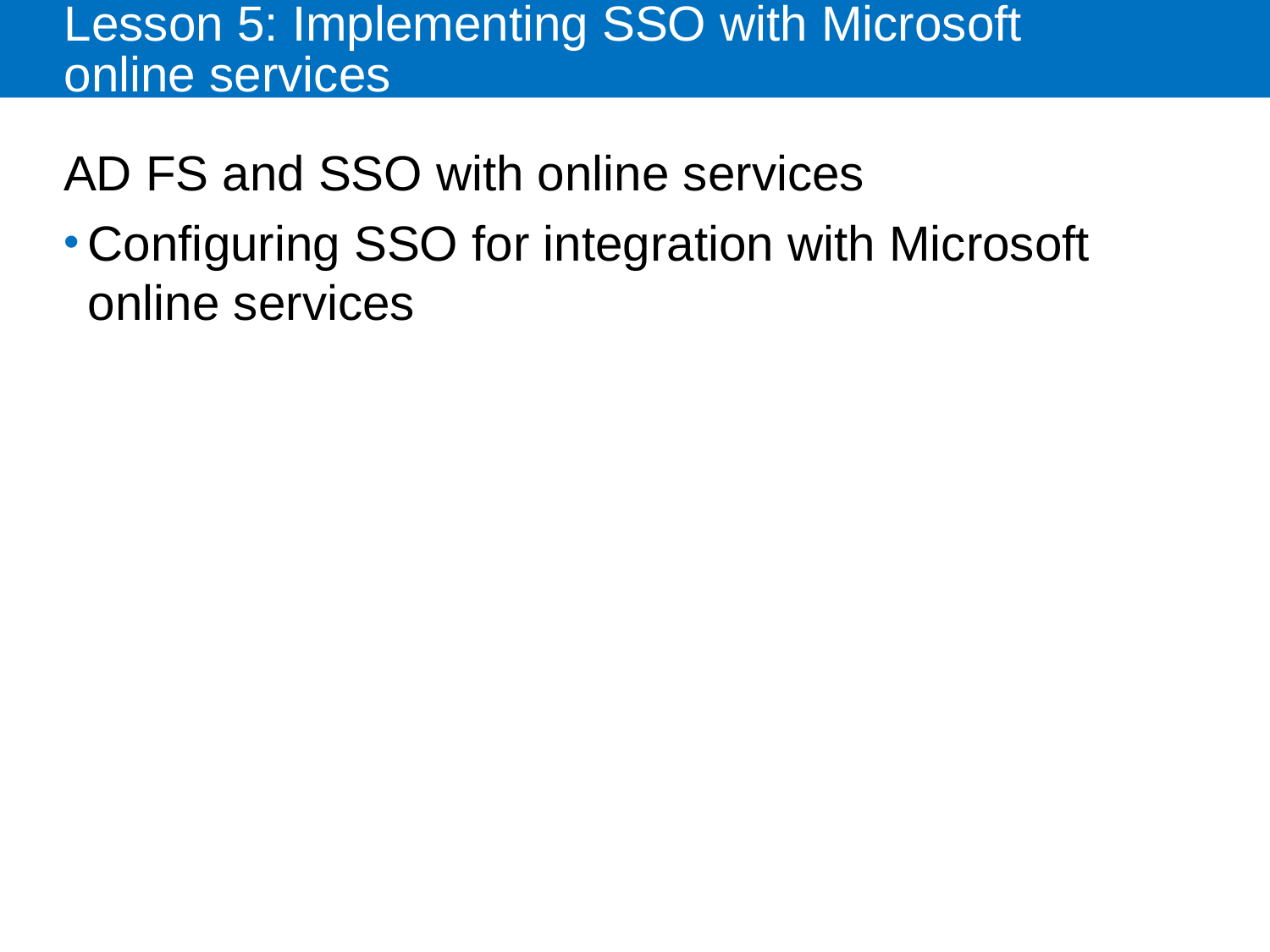

# Lesson 5: Implementing SSO with Microsoft online services
AD FS and SSO with online services
Configuring SSO for integration with Microsoft online services